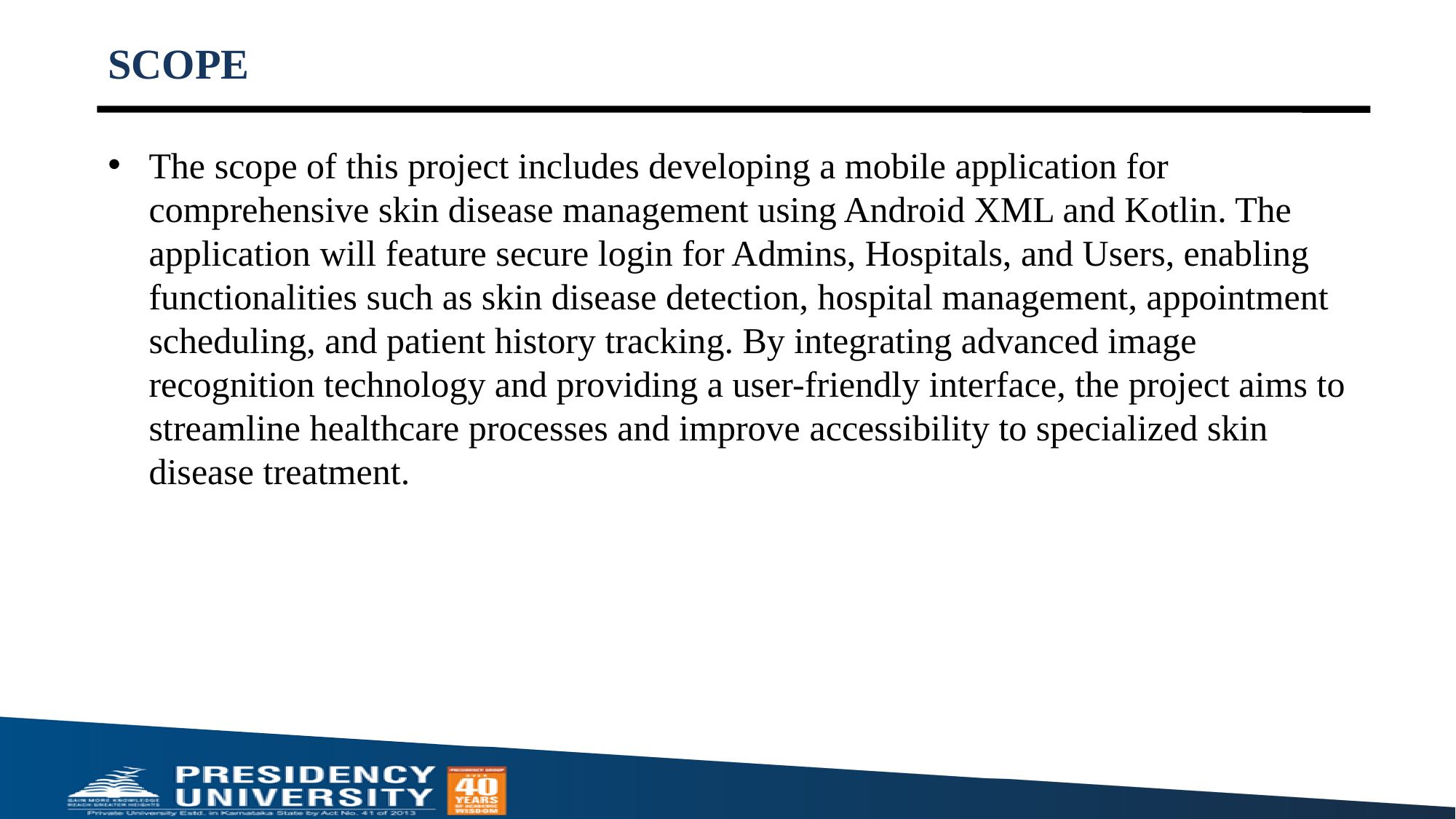

# SCOPE
The scope of this project includes developing a mobile application for comprehensive skin disease management using Android XML and Kotlin. The application will feature secure login for Admins, Hospitals, and Users, enabling functionalities such as skin disease detection, hospital management, appointment scheduling, and patient history tracking. By integrating advanced image recognition technology and providing a user-friendly interface, the project aims to streamline healthcare processes and improve accessibility to specialized skin disease treatment.